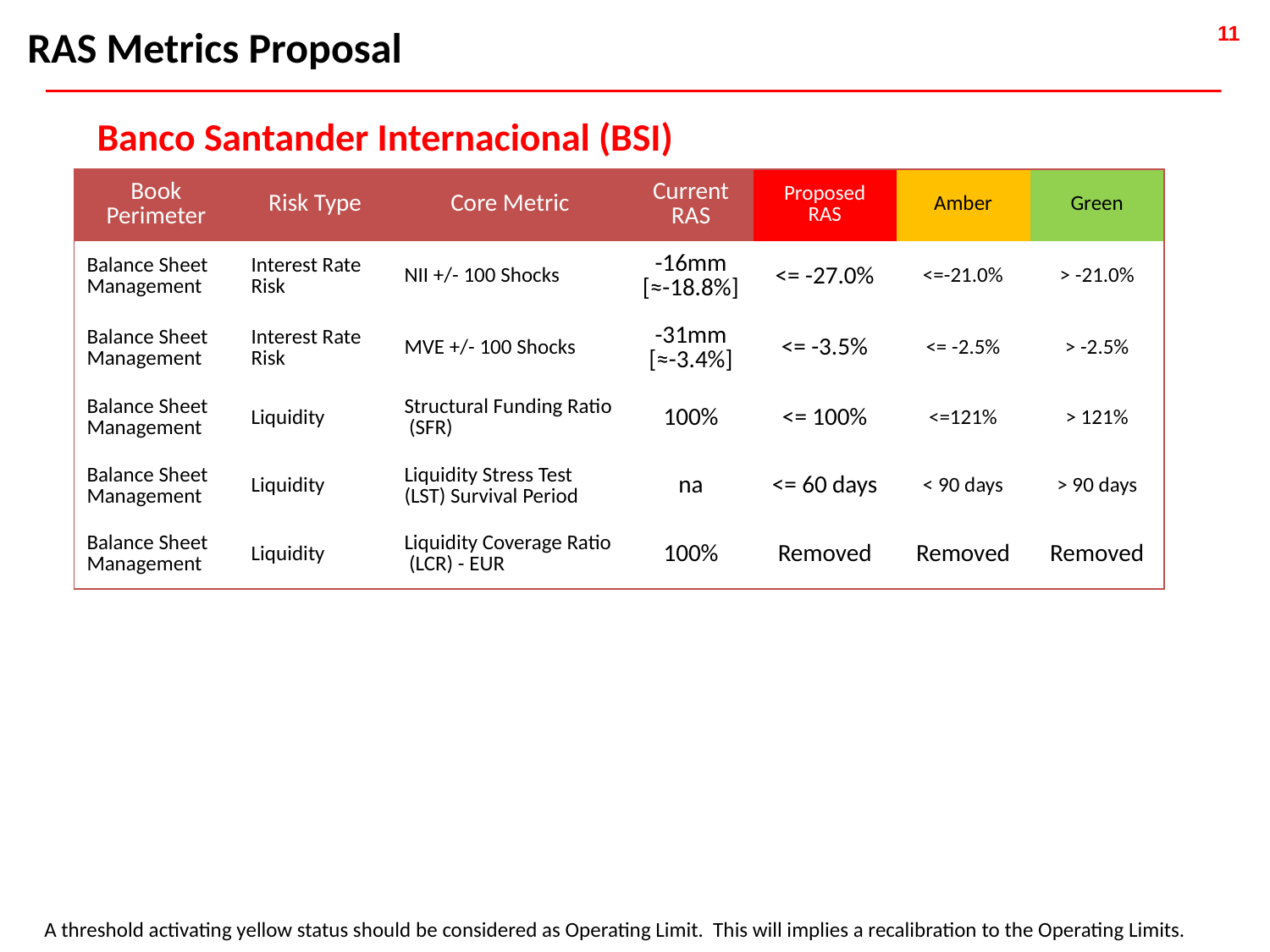

RAS Metrics Proposal
Banco Santander Internacional (BSI)
| Book Perimeter | Risk Type | Core Metric | Current RAS | Proposed RAS | Amber | Green |
| --- | --- | --- | --- | --- | --- | --- |
| Balance Sheet Management | Interest Rate Risk | NII +/- 100 Shocks | -16mm [≈-18.8%] | <= -27.0% | <=-21.0% | > -21.0% |
| Balance Sheet Management | Interest Rate Risk | MVE +/- 100 Shocks | -31mm [≈-3.4%] | <= -3.5% | <= -2.5% | > -2.5% |
| Balance Sheet Management | Liquidity | Structural Funding Ratio (SFR) | 100% | <= 100% | <=121% | > 121% |
| Balance Sheet Management | Liquidity | Liquidity Stress Test (LST) Survival Period | na | <= 60 days | < 90 days | > 90 days |
| Balance Sheet Management | Liquidity | Liquidity Coverage Ratio (LCR) - EUR | 100% | Removed | Removed | Removed |
A threshold activating yellow status should be considered as Operating Limit.  This will implies a recalibration to the Operating Limits.